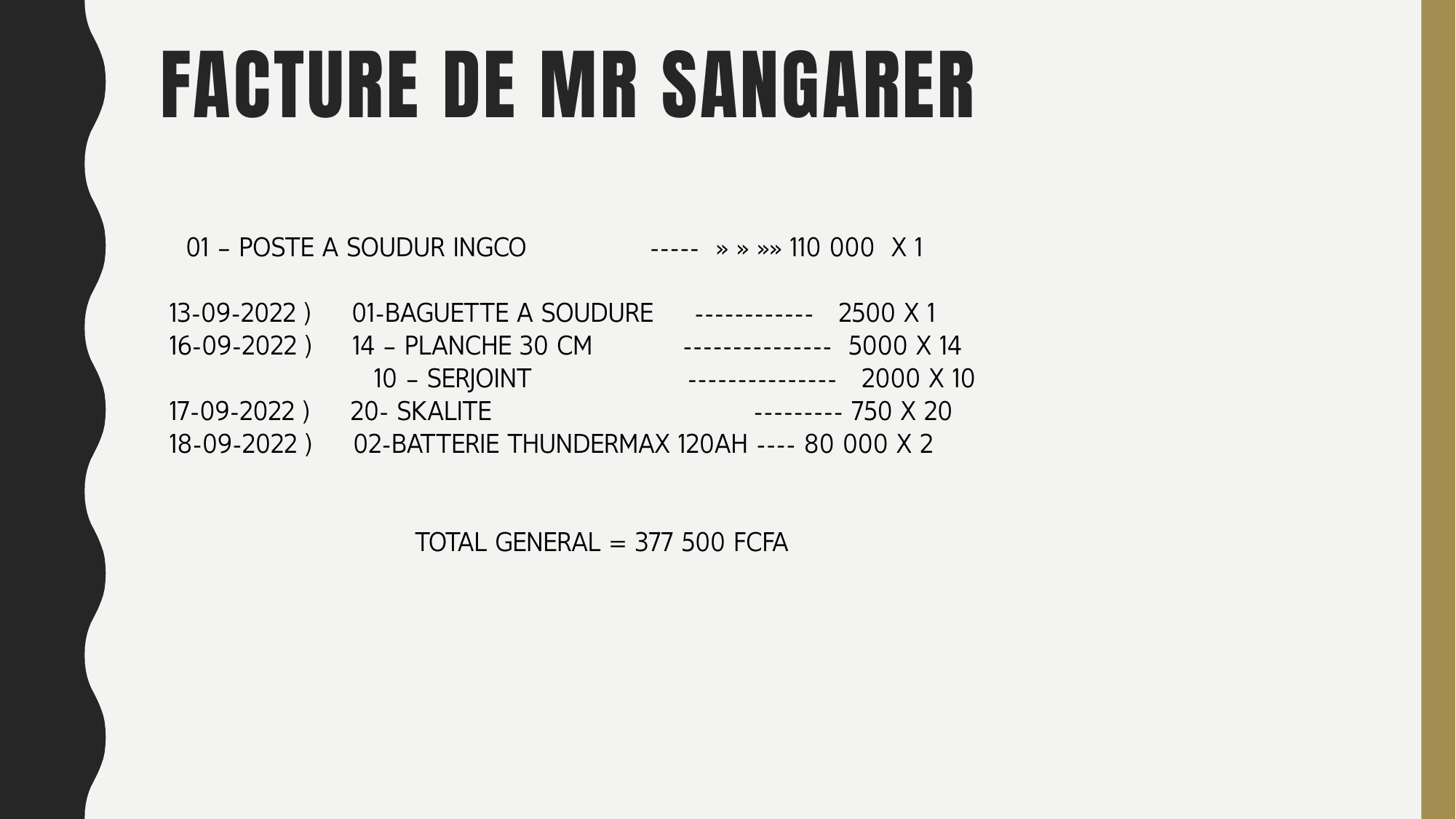

# FACTURE DE MR SANGARER
  01 – POSTE A SOUDUR INGCO               -----  » » »» 110 000  X 1

13-09-2022 )     01-BAGUETTE A SOUDURE     ------------   2500 X 1
16-09-2022 )     14 – PLANCHE 30 CM           ---------------  5000 X 14
                         10 – SERJOINT                   ---------------   2000 X 10
17-09-2022 )     20- SKALITE                                --------- 750 X 20
18-09-2022 )     02-BATTERIE THUNDERMAX 120AH ---- 80 000 X 2

                              TOTAL GENERAL = 377 500 FCFA